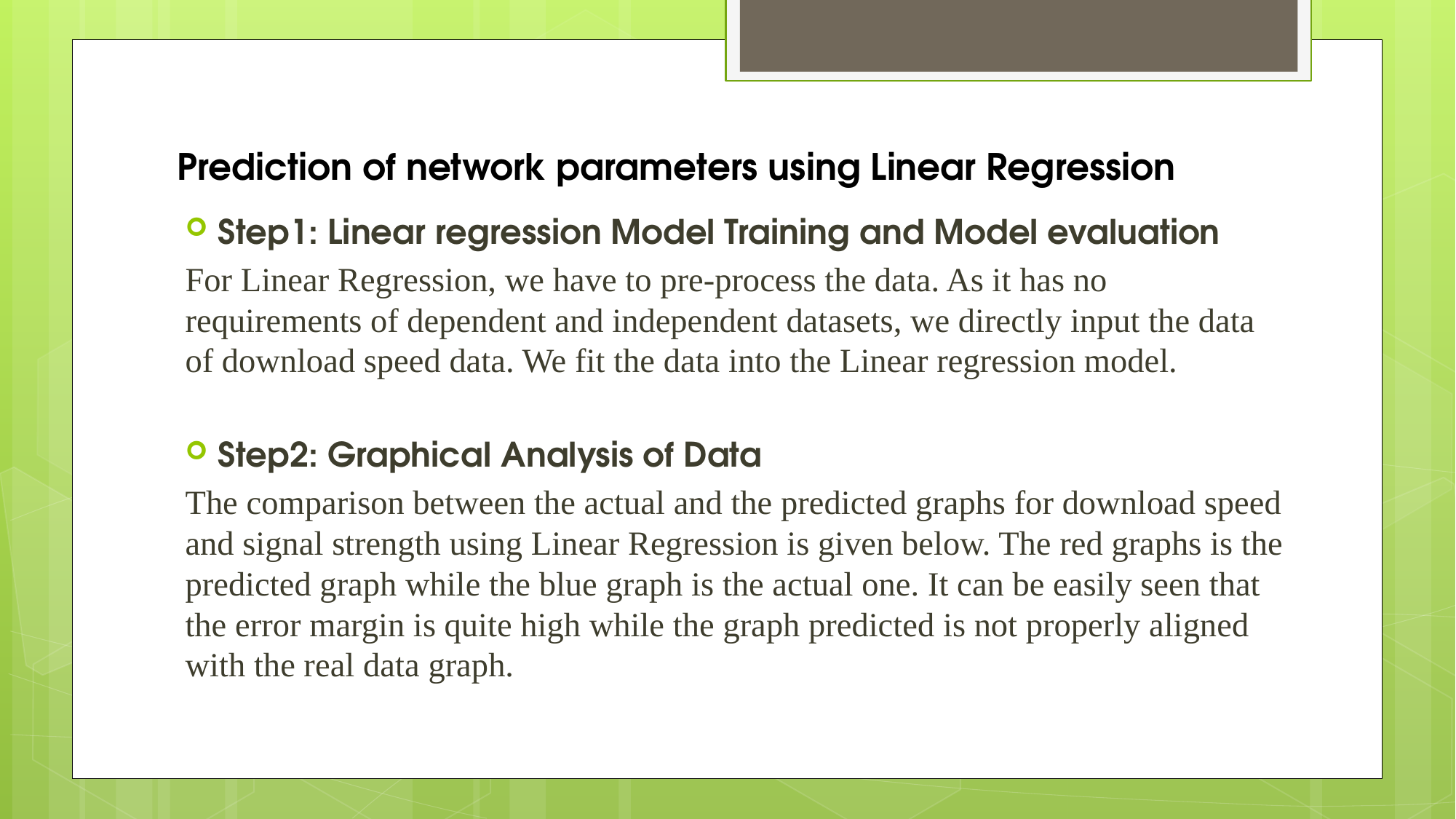

# Prediction of network parameters using Linear Regression
Step1: Linear regression Model Training and Model evaluation
For Linear Regression, we have to pre-process the data. As it has no requirements of dependent and independent datasets, we directly input the data of download speed data. We fit the data into the Linear regression model.

Step2: Graphical Analysis of Data
The comparison between the actual and the predicted graphs for download speed and signal strength using Linear Regression is given below. The red graphs is the predicted graph while the blue graph is the actual one. It can be easily seen that the error margin is quite high while the graph predicted is not properly aligned with the real data graph.